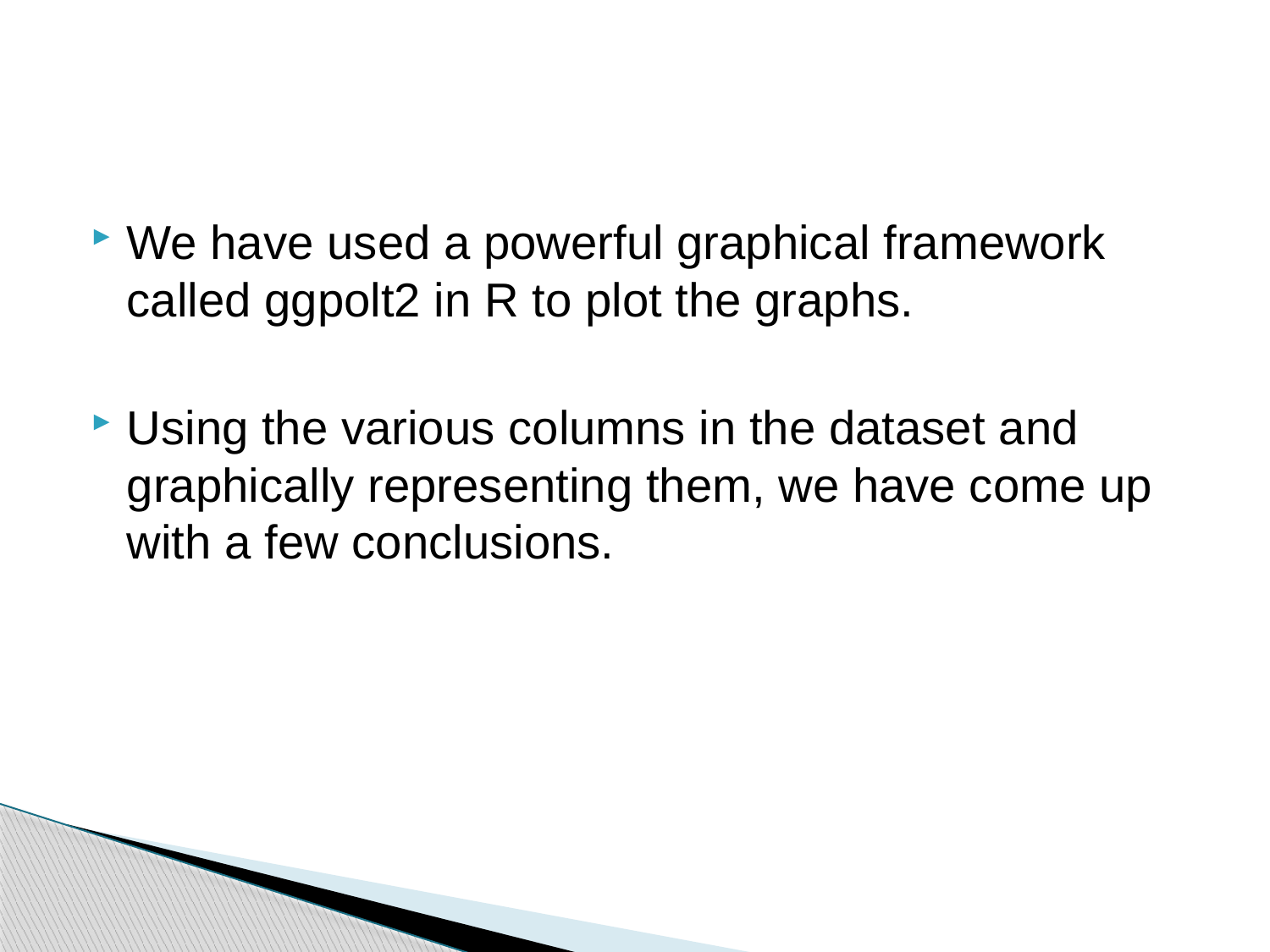

We have used a powerful graphical framework called ggpolt2 in R to plot the graphs.

Using the various columns in the dataset and graphically representing them, we have come up with a few conclusions.